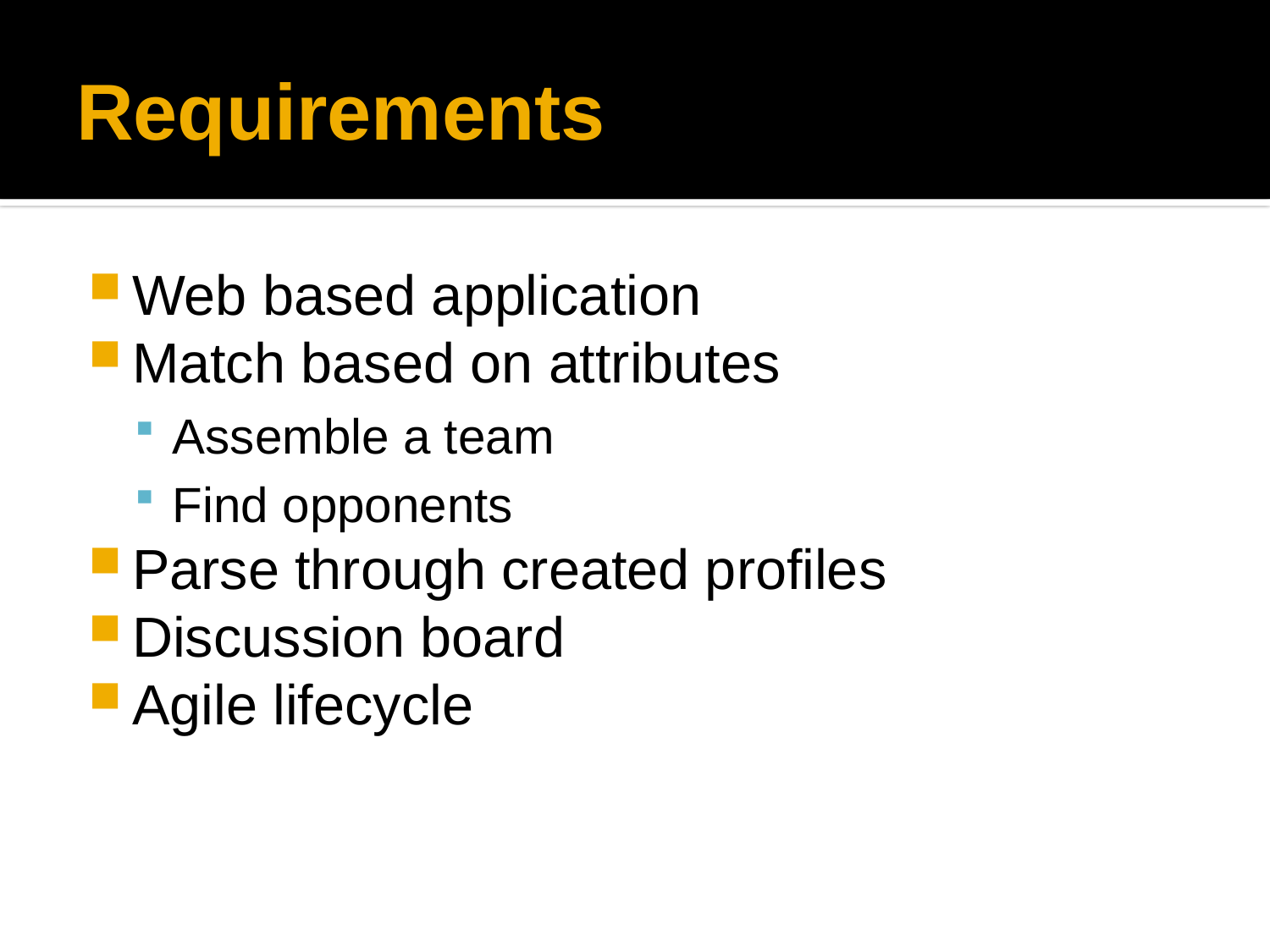

# Requirements
Web based application
Match based on attributes
Assemble a team
Find opponents
Parse through created profiles
Discussion board
Agile lifecycle